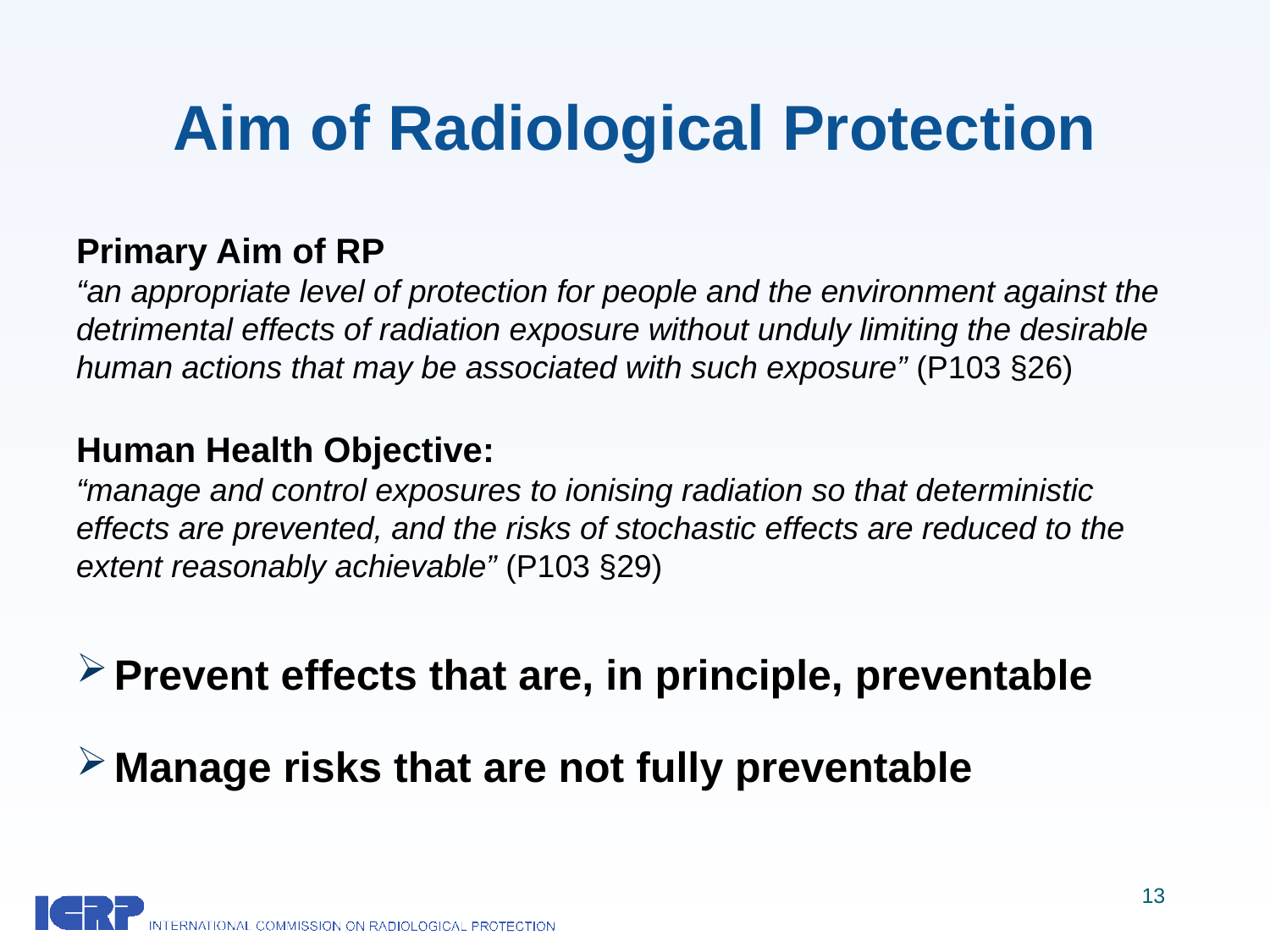

# Aim of Radiological Protection
Primary Aim of RP
“an appropriate level of protection for people and the environment against the detrimental effects of radiation exposure without unduly limiting the desirable human actions that may be associated with such exposure” (P103 §26)

Human Health Objective:
“manage and control exposures to ionising radiation so that deterministic effects are prevented, and the risks of stochastic effects are reduced to the extent reasonably achievable” (P103 §29)

Prevent effects that are, in principle, preventable
Manage risks that are not fully preventable
13